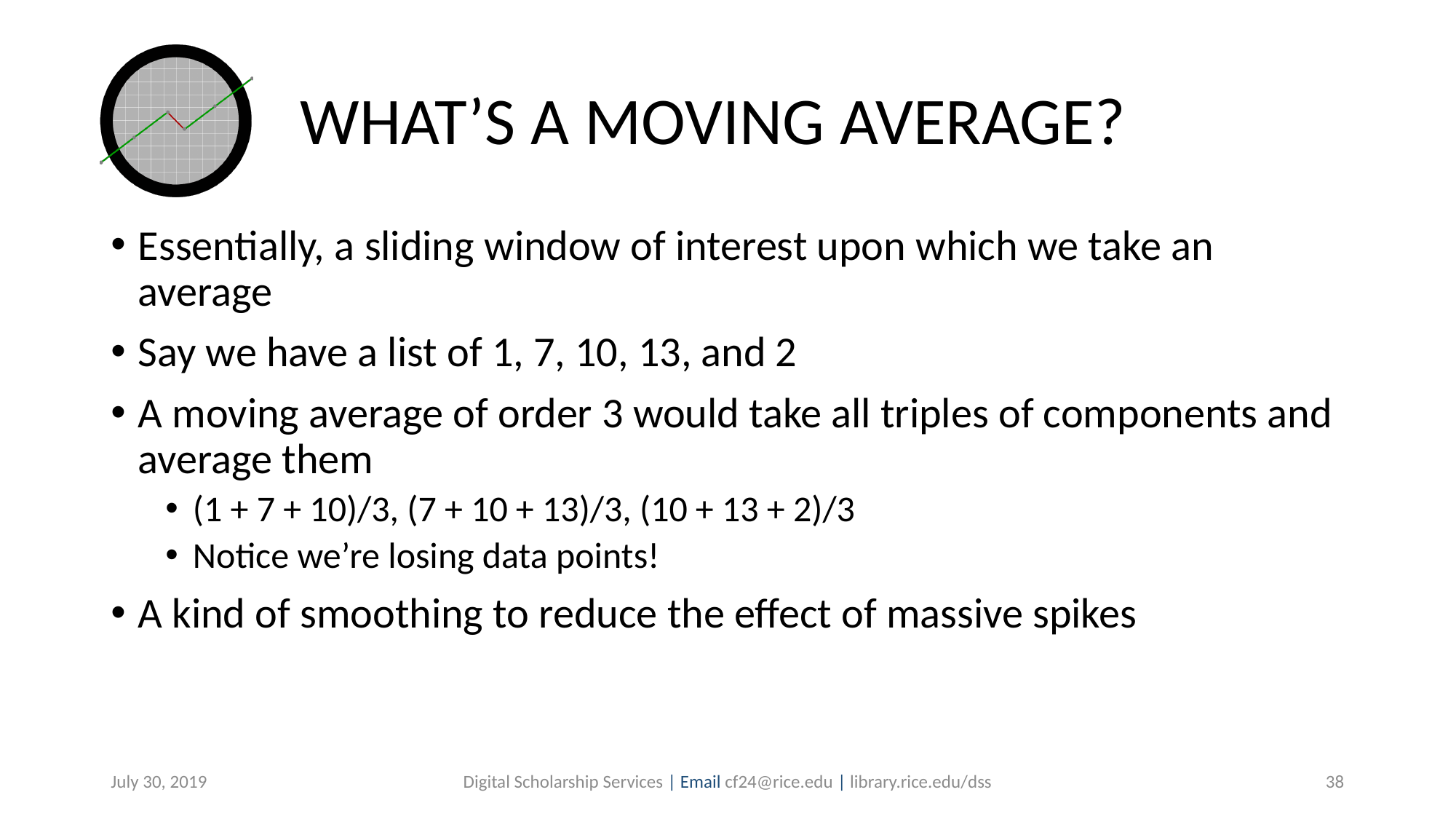

# WHAT’S A MOVING AVERAGE?
Essentially, a sliding window of interest upon which we take an average
Say we have a list of 1, 7, 10, 13, and 2
A moving average of order 3 would take all triples of components and average them
(1 + 7 + 10)/3, (7 + 10 + 13)/3, (10 + 13 + 2)/3
Notice we’re losing data points!
A kind of smoothing to reduce the effect of massive spikes
July 30, 2019
Digital Scholarship Services | Email cf24@rice.edu | library.rice.edu/dss
38